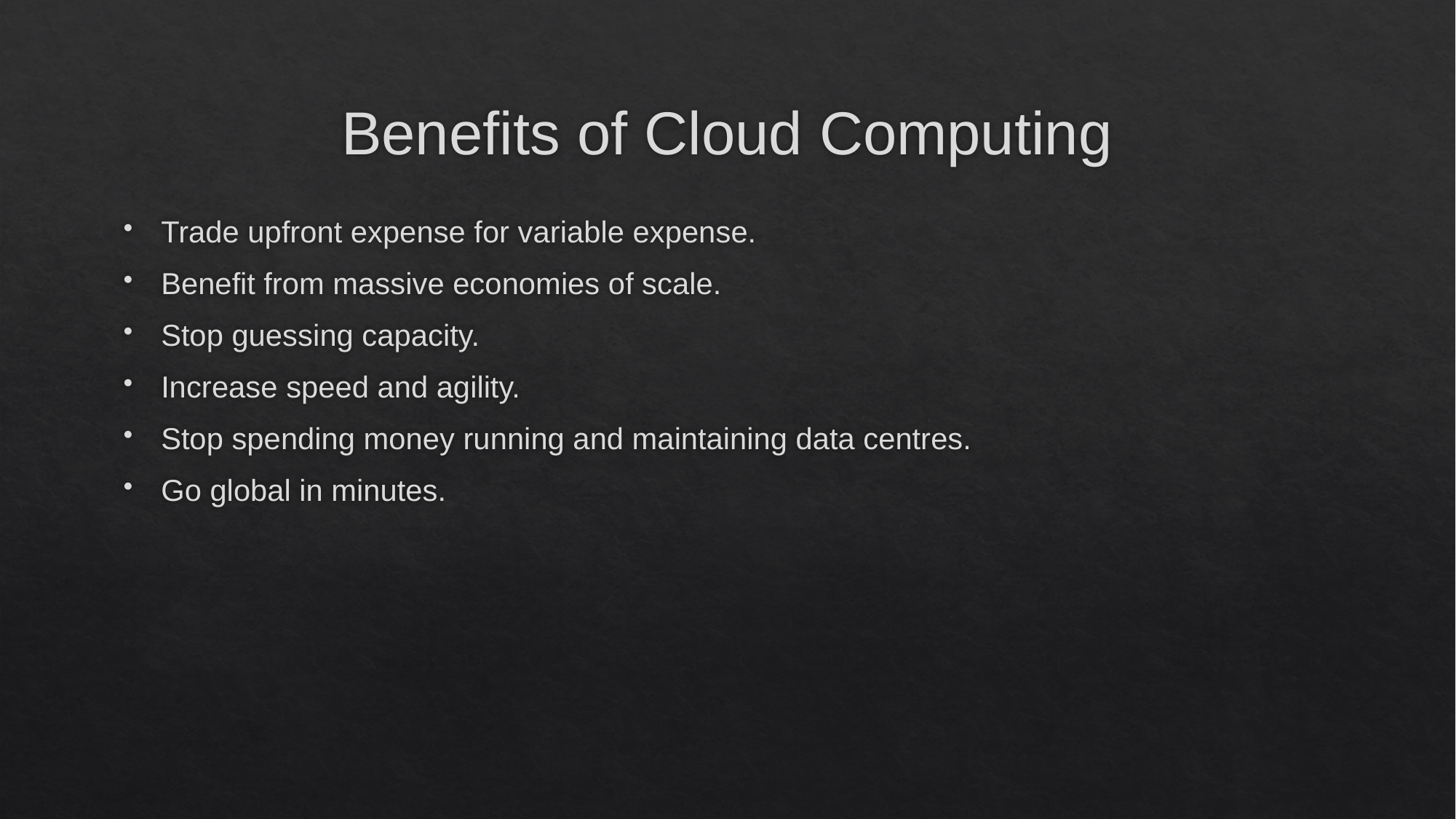

# Benefits of Cloud Computing
Trade upfront expense for variable expense.
Benefit from massive economies of scale.
Stop guessing capacity.
Increase speed and agility.
Stop spending money running and maintaining data centres.
Go global in minutes.